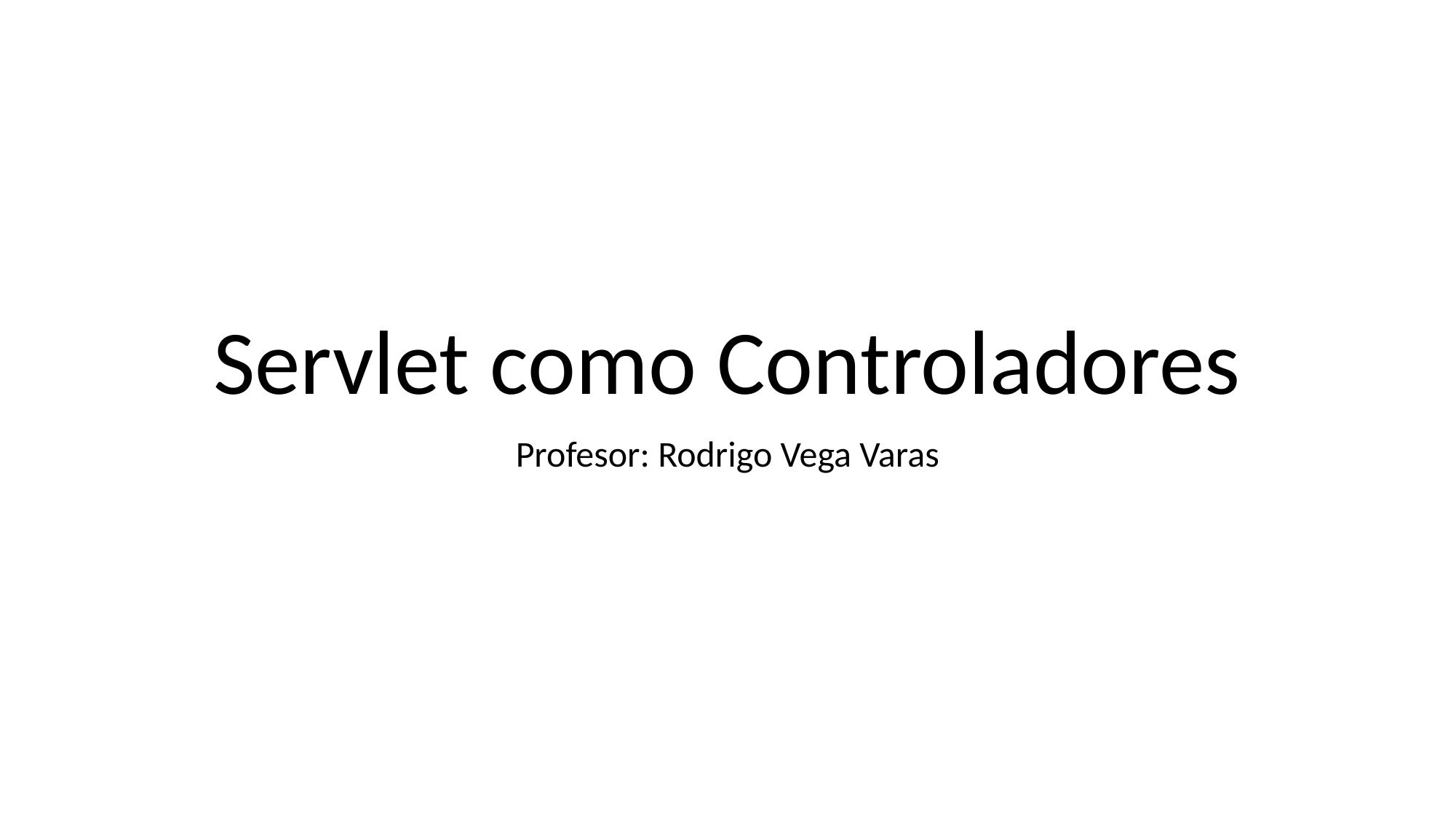

# Servlet como Controladores
Profesor: Rodrigo Vega Varas